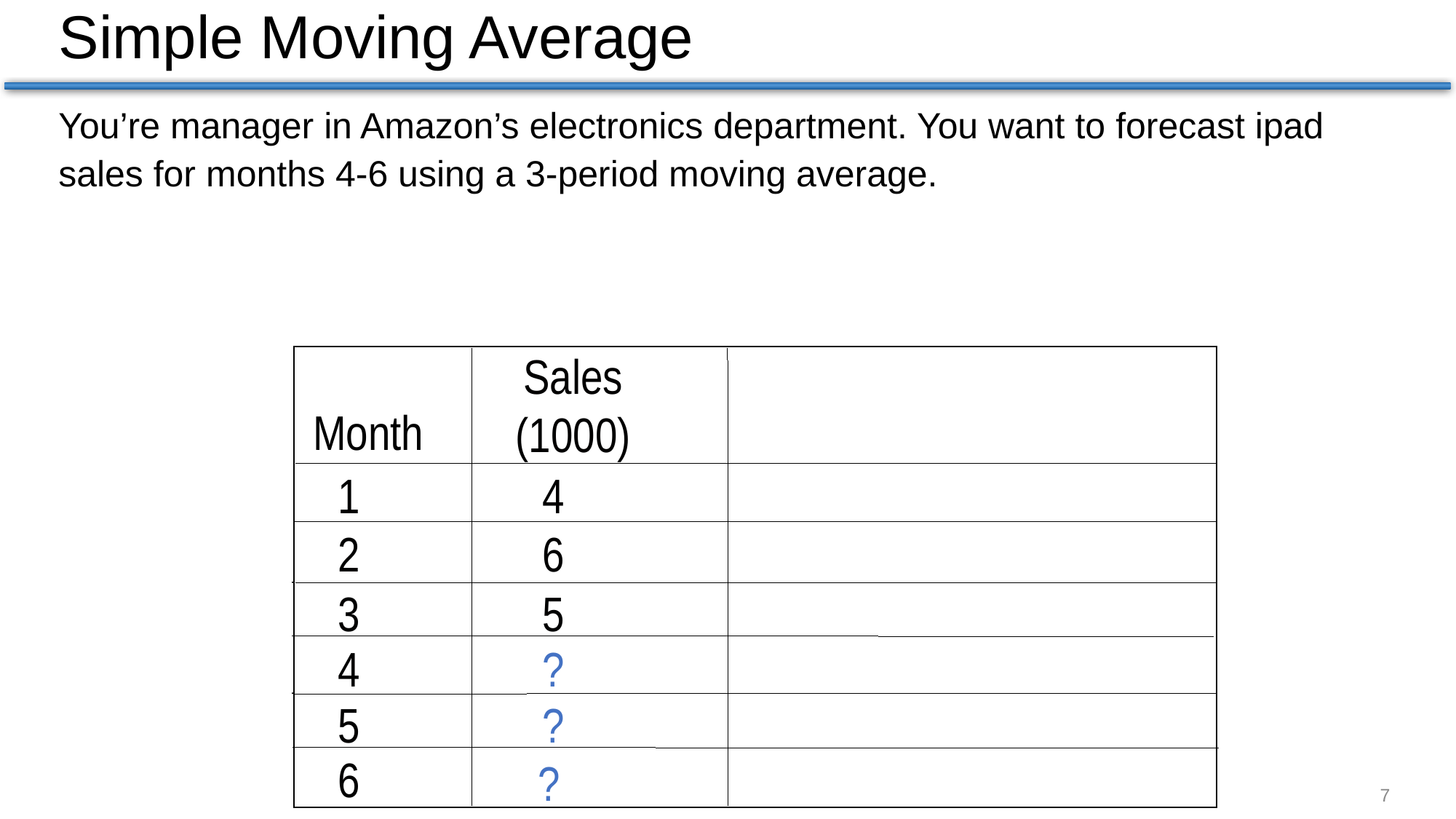

# Simple Moving Average
You’re manager in Amazon’s electronics department. You want to forecast ipad sales for months 4-6 using a 3-period moving average.

Sales
(1000)

Month

1
4

2
6

3
5

4
?

5
?

6
?
7